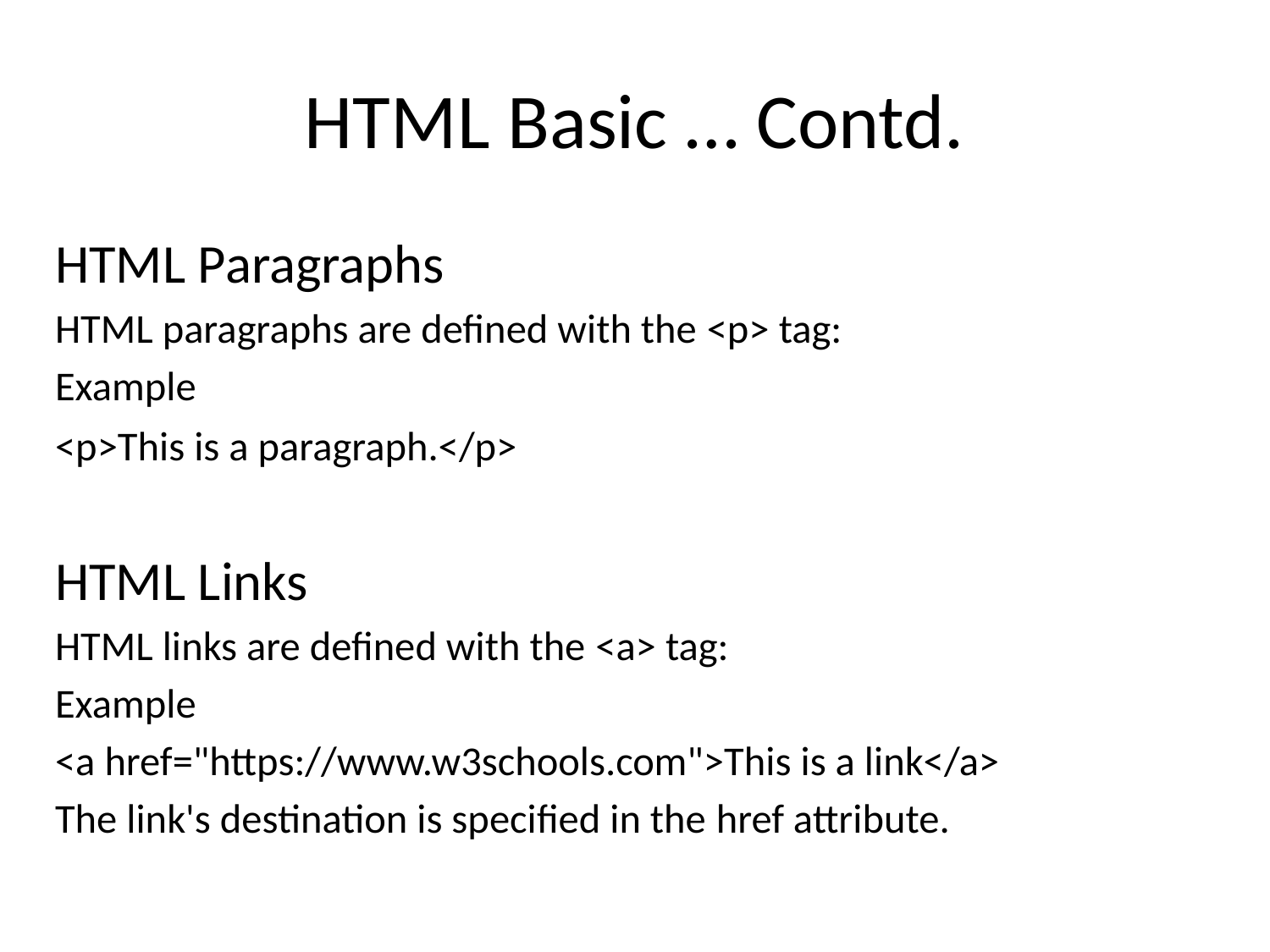

# HTML Basic … Contd.
HTML Paragraphs
HTML paragraphs are defined with the <p> tag:
Example
<p>This is a paragraph.</p>
HTML Links
HTML links are defined with the <a> tag:
Example
<a href="https://www.w3schools.com">This is a link</a>
The link's destination is specified in the href attribute.